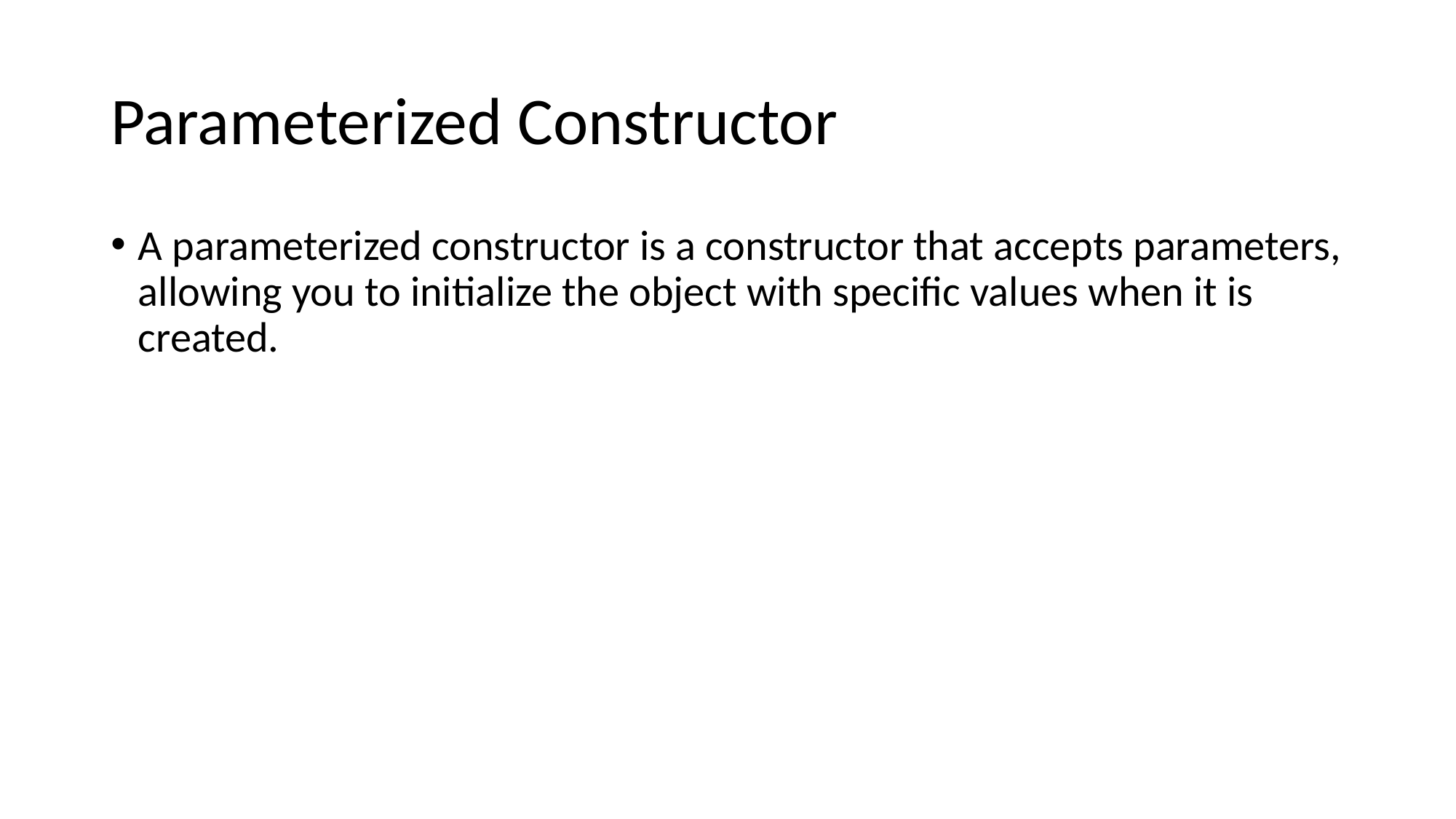

# Parameterized Constructor
A parameterized constructor is a constructor that accepts parameters, allowing you to initialize the object with specific values when it is created.